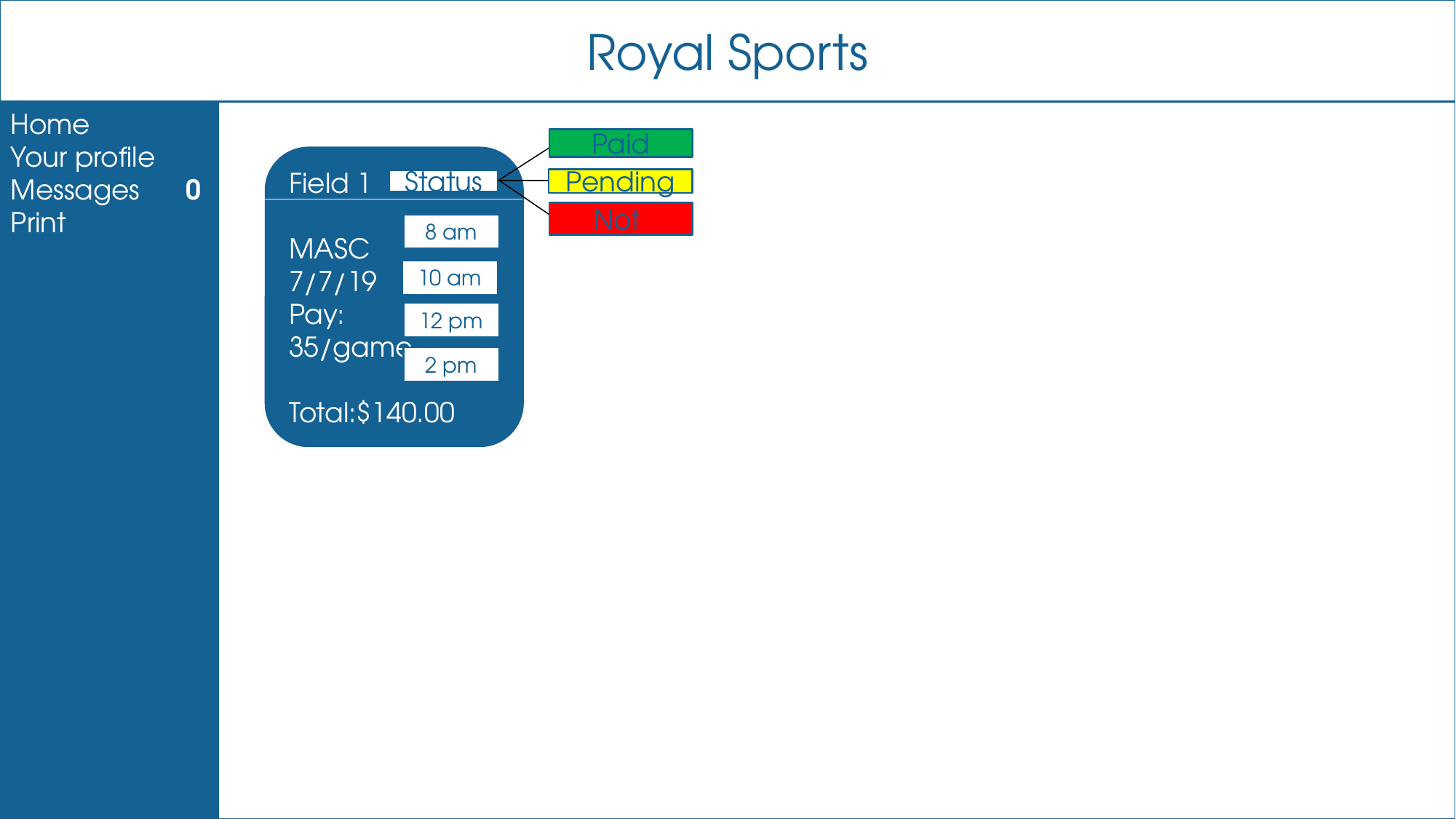

Royal Sports
!

Home
Your profile
Messages      0
Print

Paid
Field 1

MASC
7/7/19
Pay:
35/game

Total:$140.00
Pending
Status
Not
8 am

10 am
12 pm
2 pm